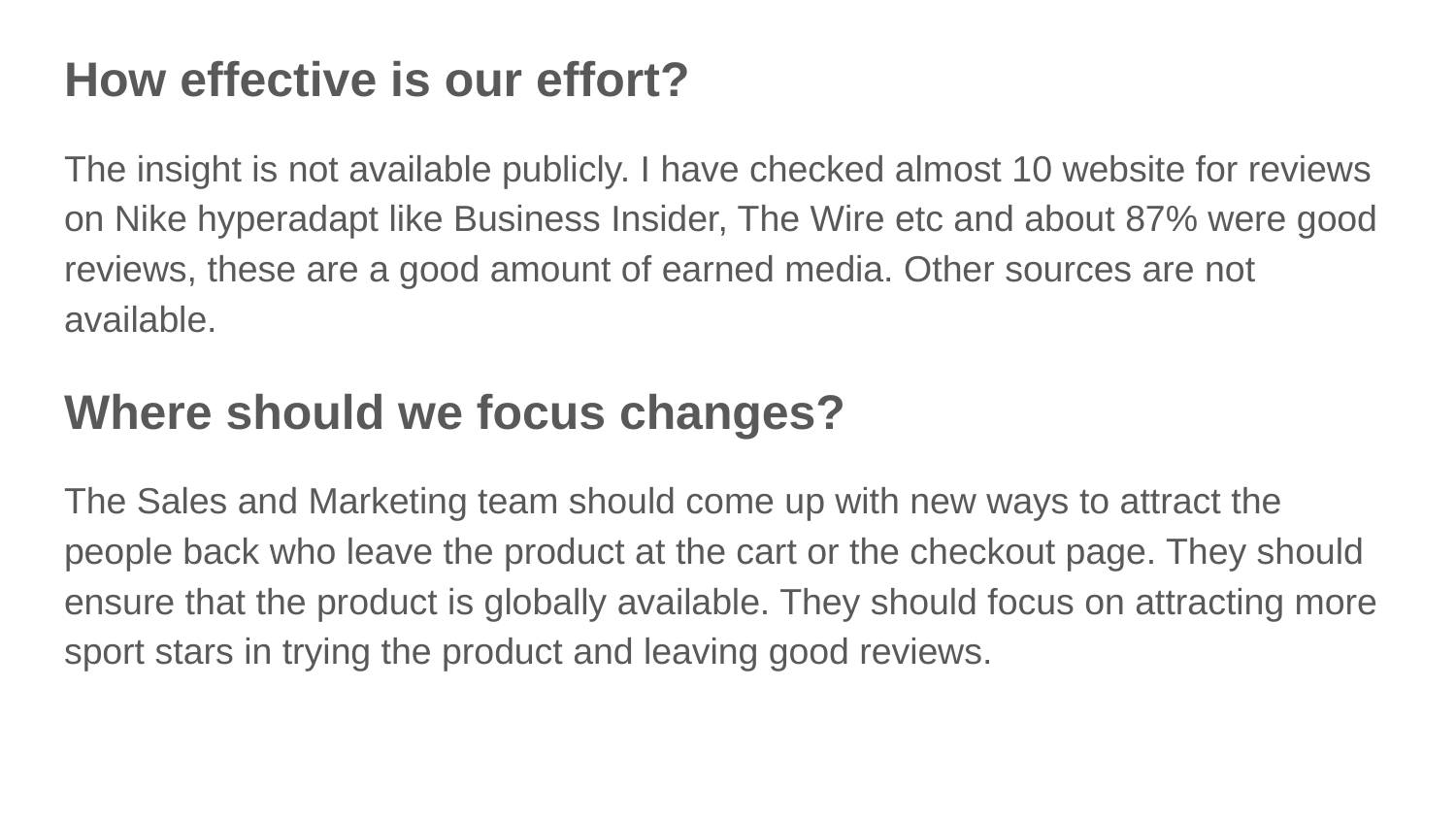

How effective is our effort?
The insight is not available publicly. I have checked almost 10 website for reviews on Nike hyperadapt like Business Insider, The Wire etc and about 87% were good reviews, these are a good amount of earned media. Other sources are not available.
Where should we focus changes?
The Sales and Marketing team should come up with new ways to attract the people back who leave the product at the cart or the checkout page. They should ensure that the product is globally available. They should focus on attracting more sport stars in trying the product and leaving good reviews.